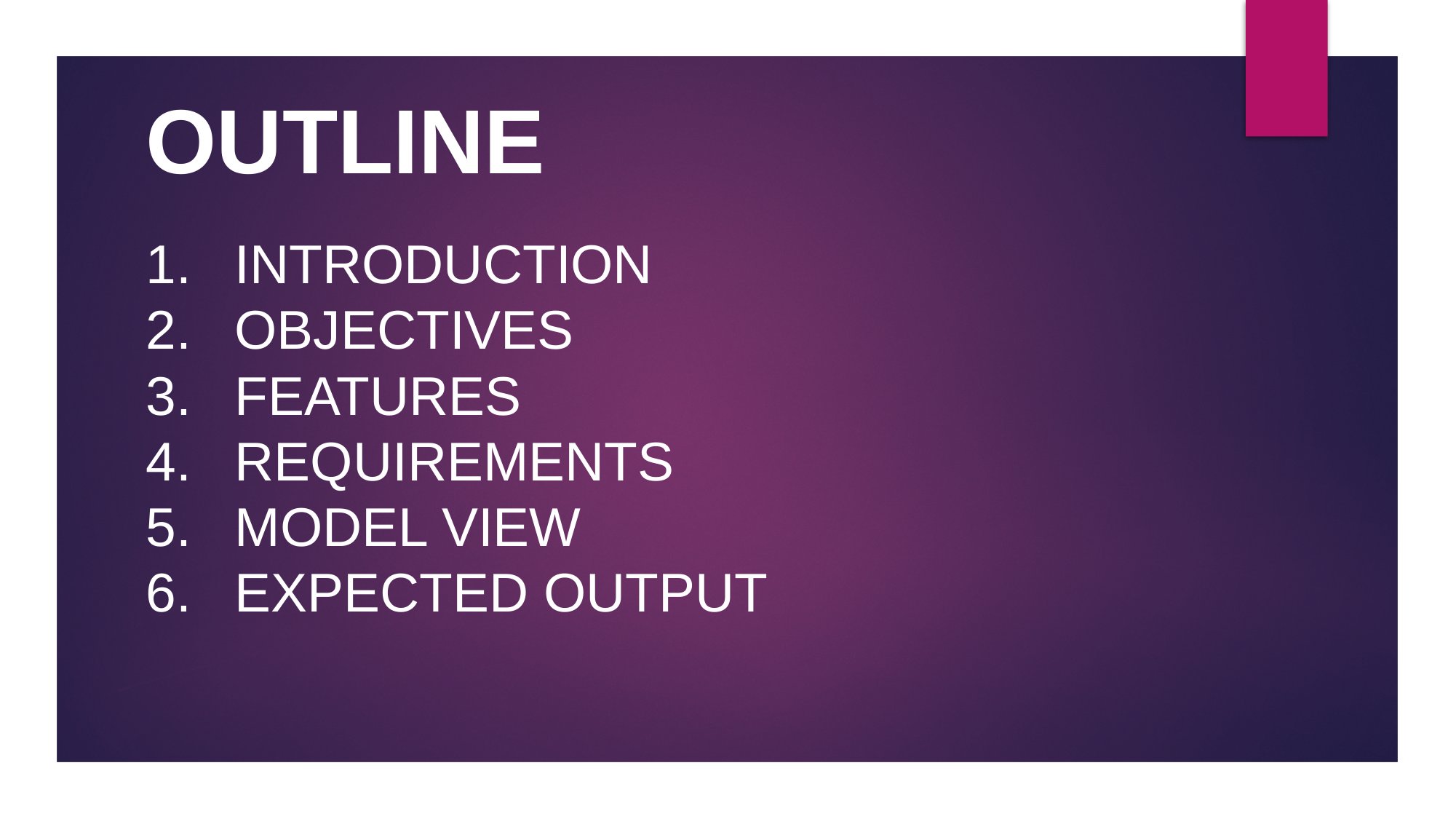

OUTLINE
INTRODUCTION
OBJECTIVES
FEATURES
REQUIREMENTS
MODEL VIEW
EXPECTED OUTPUT